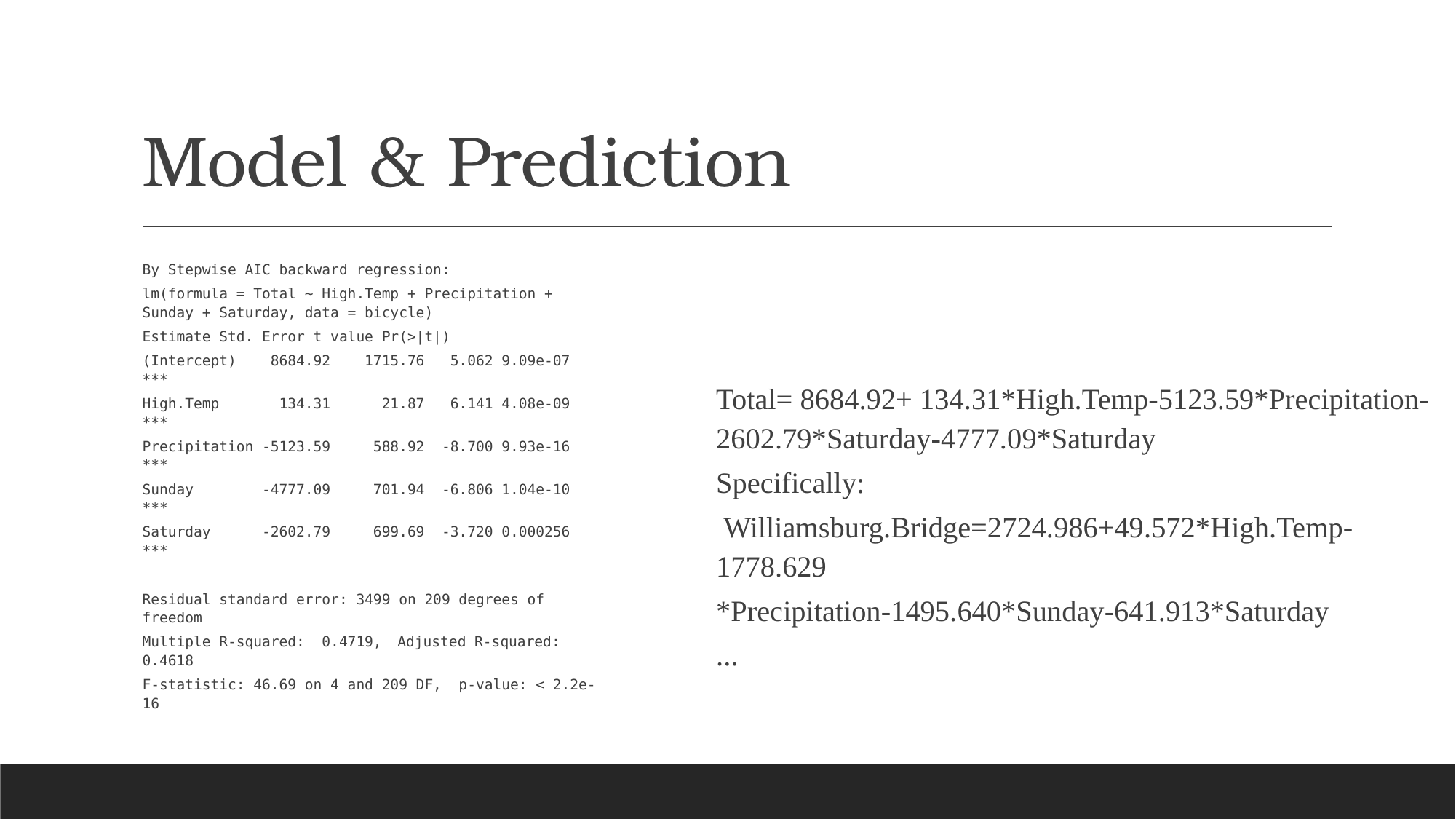

# Model & Prediction
By Stepwise AIC backward regression:
lm(formula = Total ~ High.Temp + Precipitation + Sunday + Saturday, data = bicycle)
Estimate Std. Error t value Pr(>|t|)
(Intercept)    8684.92    1715.76   5.062 9.09e-07 ***
High.Temp       134.31      21.87   6.141 4.08e-09 ***
Precipitation -5123.59     588.92  -8.700 9.93e-16 ***
Sunday        -4777.09     701.94  -6.806 1.04e-10 ***
Saturday      -2602.79     699.69  -3.720 0.000256 ***

Residual standard error: 3499 on 209 degrees of freedom
Multiple R-squared:  0.4719,	Adjusted R-squared:  0.4618
F-statistic: 46.69 on 4 and 209 DF,  p-value: < 2.2e-16

Total= 8684.92+ 134.31*High.Temp-5123.59*Precipitation-2602.79*Saturday-4777.09*Saturday
Specifically:
 Williamsburg.Bridge=2724.986+49.572*High.Temp-1778.629
*Precipitation-1495.640*Sunday-641.913*Saturday
...